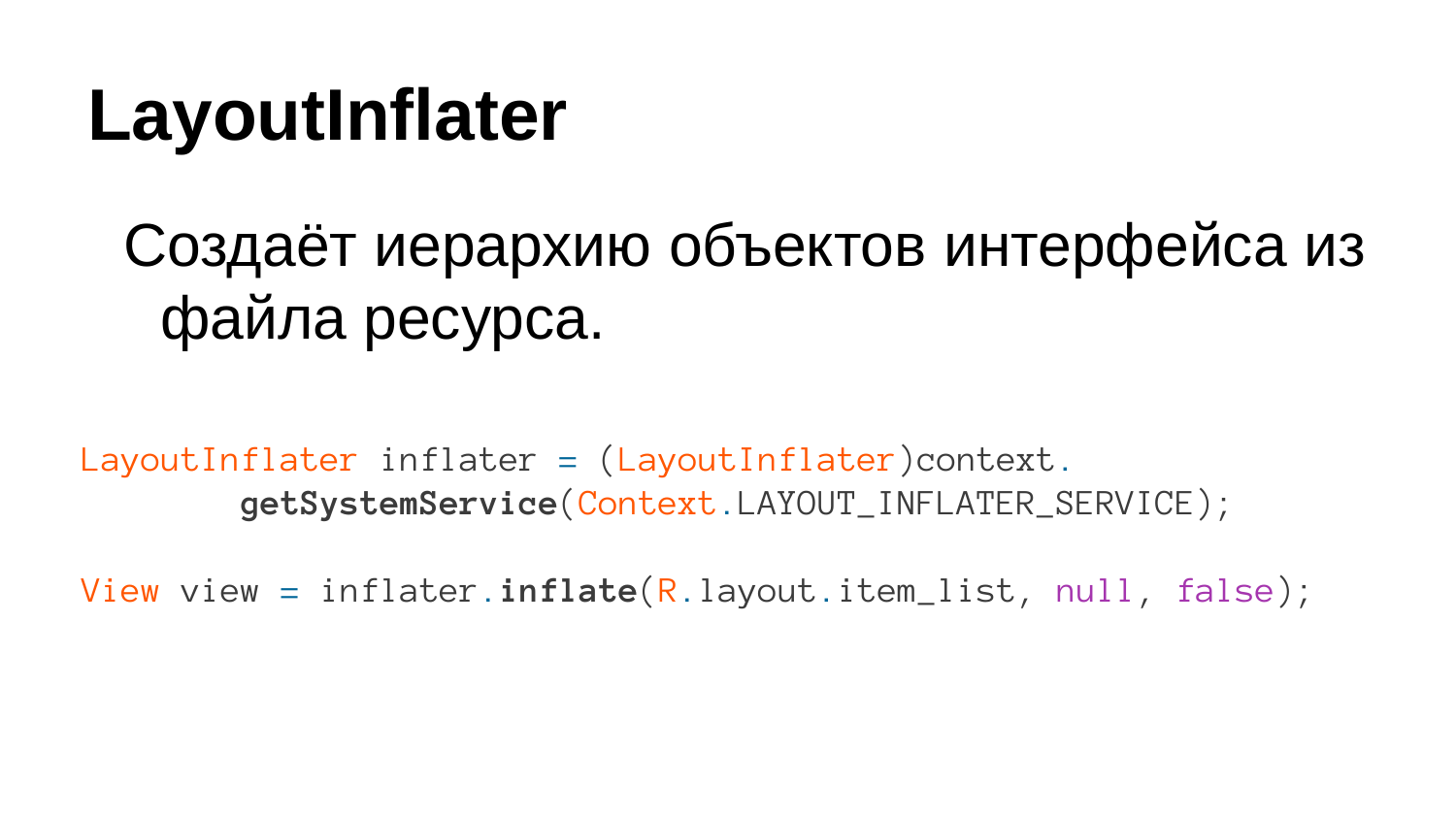

# LayoutInflater
Создаёт иерархию объектов интерфейса из файла ресурса.
LayoutInflater inflater = (LayoutInflater)context.
        getSystemService(Context.LAYOUT_INFLATER_SERVICE);
View view = inflater.inflate(R.layout.item_list, null, false);